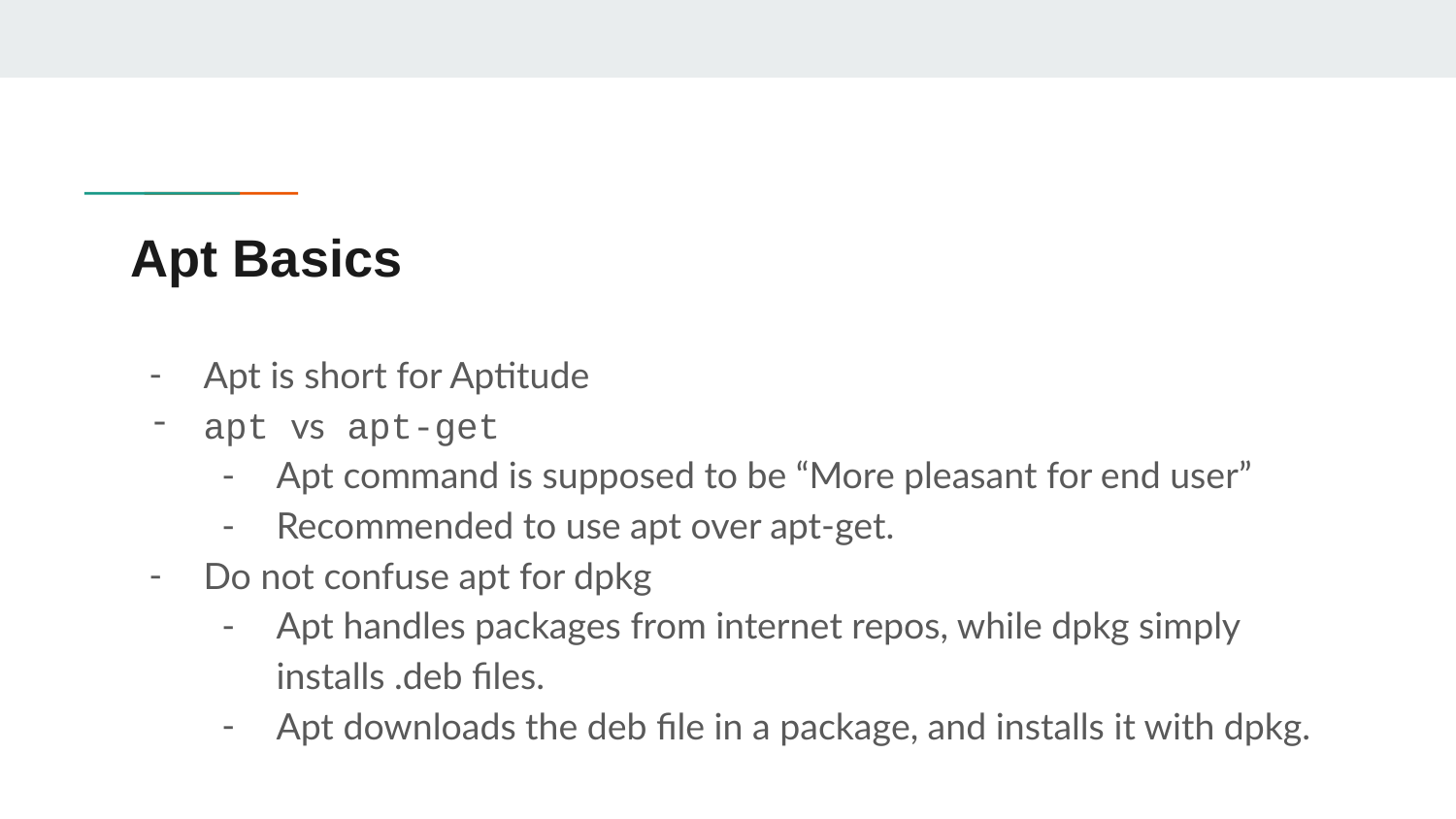

# Apt Basics
Apt is short for Aptitude
apt vs apt-get
Apt command is supposed to be “More pleasant for end user”
Recommended to use apt over apt-get.
Do not confuse apt for dpkg
Apt handles packages from internet repos, while dpkg simply installs .deb files.
Apt downloads the deb file in a package, and installs it with dpkg.